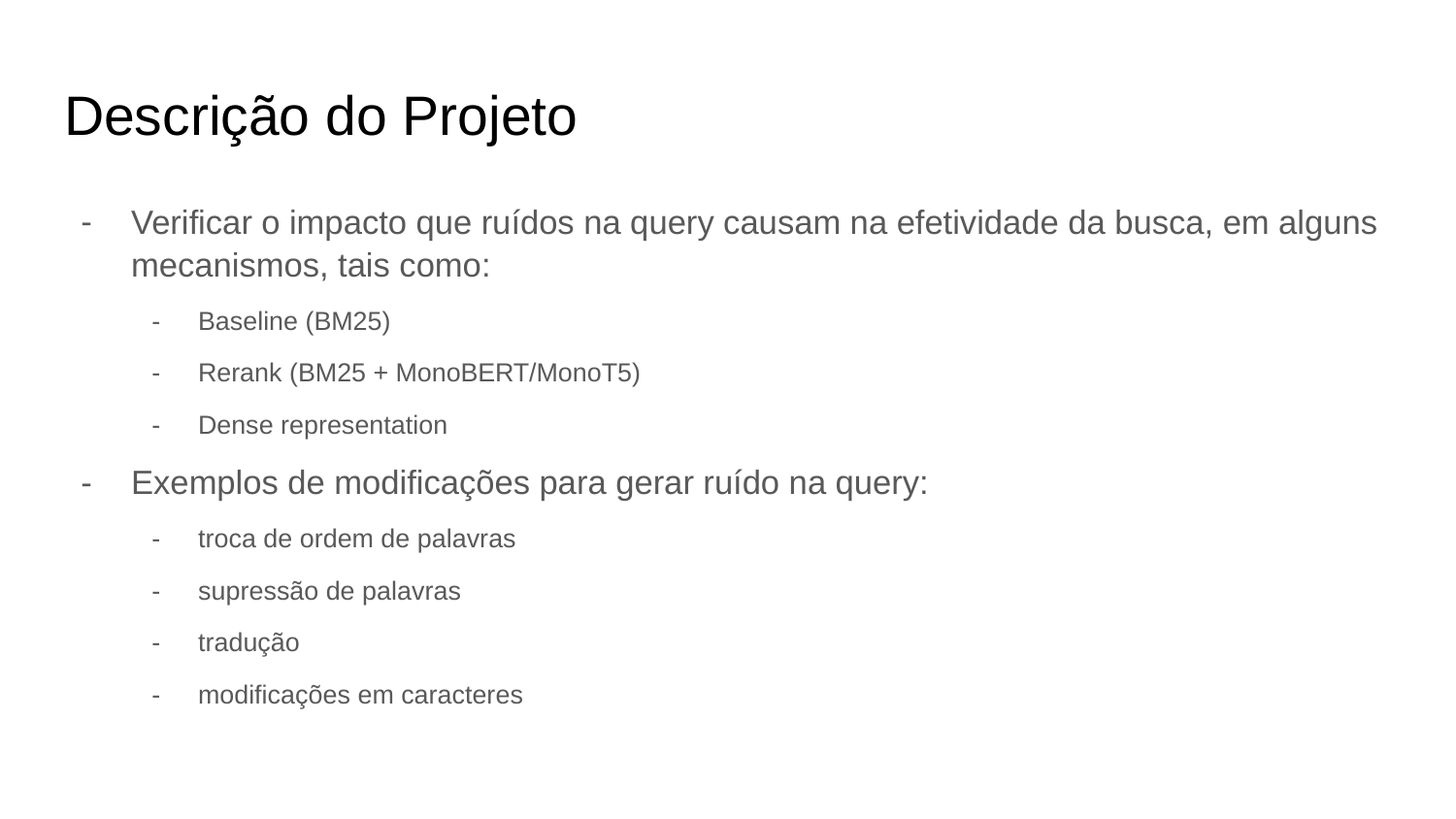

# Descrição do Projeto
Verificar o impacto que ruídos na query causam na efetividade da busca, em alguns mecanismos, tais como:
Baseline (BM25)
Rerank (BM25 + MonoBERT/MonoT5)
Dense representation
Exemplos de modificações para gerar ruído na query:
troca de ordem de palavras
supressão de palavras
tradução
modificações em caracteres